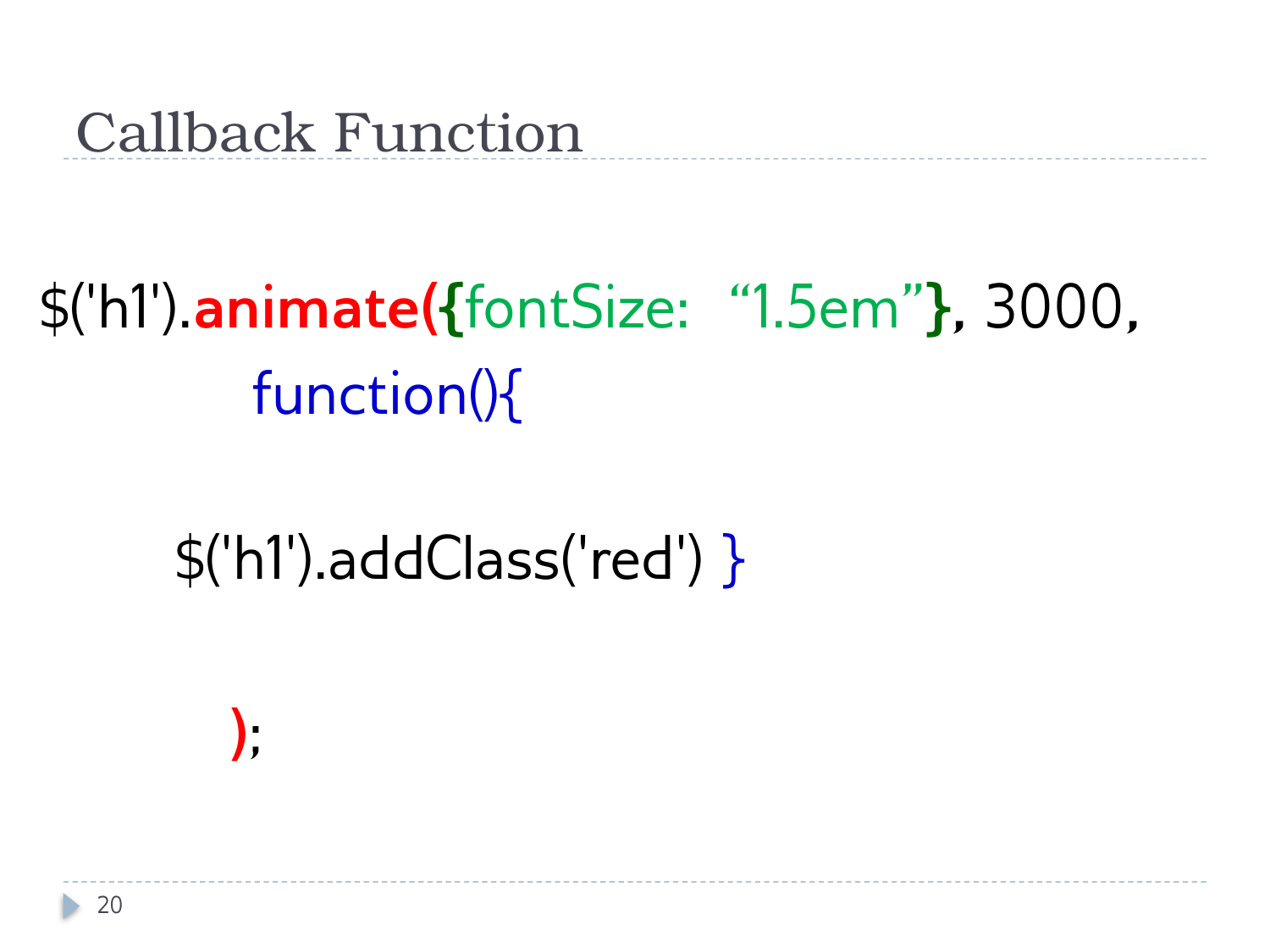

# Callback Function

 $('h1').animate({fontSize:  “1.5em”}, 3000,
            function(){

         $('h1').addClass('red') }

          );
20